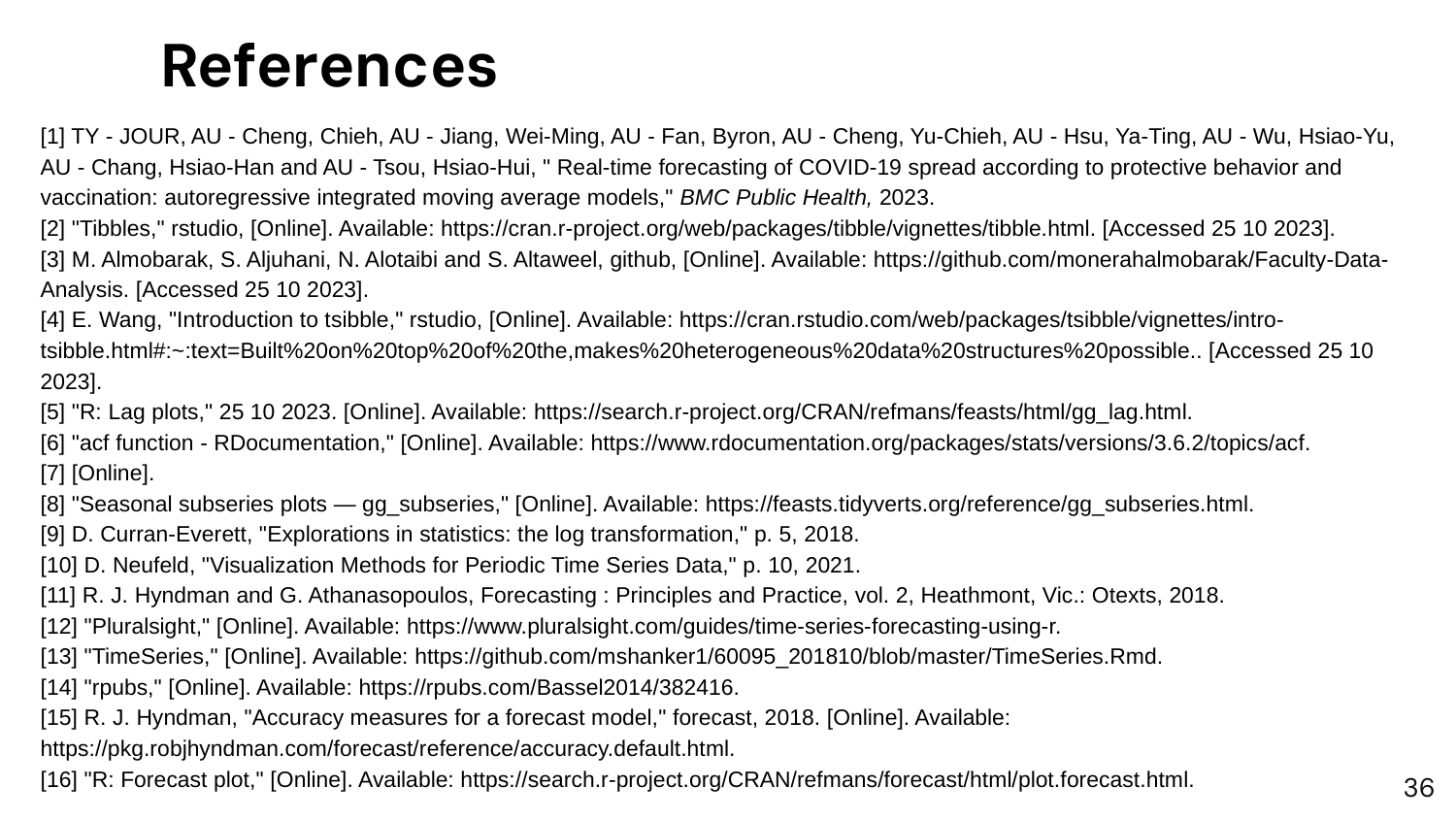

# References

[1] TY - JOUR, AU - Cheng, Chieh, AU - Jiang, Wei-Ming, AU - Fan, Byron, AU - Cheng, Yu-Chieh, AU - Hsu, Ya-Ting, AU - Wu, Hsiao-Yu, AU - Chang, Hsiao-Han and AU - Tsou, Hsiao-Hui, " Real-time forecasting of COVID-19 spread according to protective behavior and vaccination: autoregressive integrated moving average models," BMC Public Health, 2023.
[2] "Tibbles," rstudio, [Online]. Available: https://cran.r-project.org/web/packages/tibble/vignettes/tibble.html. [Accessed 25 10 2023].
[3] M. Almobarak, S. Aljuhani, N. Alotaibi and S. Altaweel, github, [Online]. Available: https://github.com/monerahalmobarak/Faculty-Data-Analysis. [Accessed 25 10 2023].
[4] E. Wang, "Introduction to tsibble," rstudio, [Online]. Available: https://cran.rstudio.com/web/packages/tsibble/vignettes/intro-tsibble.html#:~:text=Built%20on%20top%20of%20the,makes%20heterogeneous%20data%20structures%20possible.. [Accessed 25 10 2023].
[5] "R: Lag plots," 25 10 2023. [Online]. Available: https://search.r-project.org/CRAN/refmans/feasts/html/gg_lag.html.
[6] "acf function - RDocumentation," [Online]. Available: https://www.rdocumentation.org/packages/stats/versions/3.6.2/topics/acf.
[7] [Online].
[8] "Seasonal subseries plots — gg_subseries," [Online]. Available: https://feasts.tidyverts.org/reference/gg_subseries.html.
[9] D. Curran-Everett, "Explorations in statistics: the log transformation," p. 5, 2018.
[10] D. Neufeld, "Visualization Methods for Periodic Time Series Data," p. 10, 2021.
[11] R. J. Hyndman and G. Athanasopoulos, Forecasting : Principles and Practice, vol. 2, Heathmont, Vic.: Otexts, 2018.
[12] "Pluralsight," [Online]. Available: https://www.pluralsight.com/guides/time-series-forecasting-using-r.
[13] "TimeSeries," [Online]. Available: https://github.com/mshanker1/60095_201810/blob/master/TimeSeries.Rmd.
[14] "rpubs," [Online]. Available: https://rpubs.com/Bassel2014/382416.
[15] R. J. Hyndman, "Accuracy measures for a forecast model," forecast, 2018. [Online]. Available: https://pkg.robjhyndman.com/forecast/reference/accuracy.default.html.
[16] "R: Forecast plot," [Online]. Available: https://search.r-project.org/CRAN/refmans/forecast/html/plot.forecast.html.

36